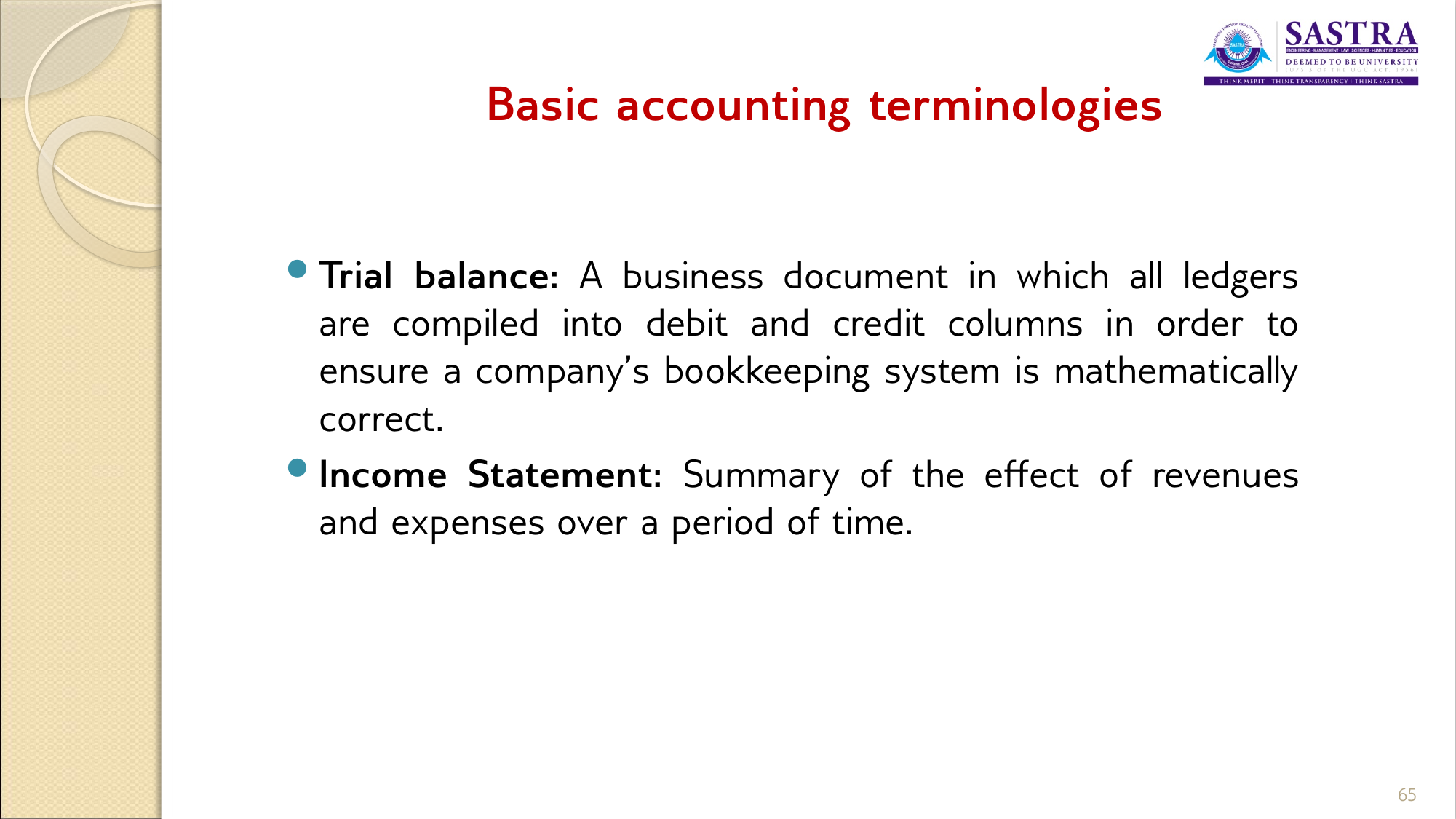

# Basic accounting terminologies
Trial balance: A business document in which all ledgers are compiled into debit and credit columns in order to ensure a company’s bookkeeping system is mathematically correct.
Income Statement: Summary of the effect of revenues and expenses over a period of time.

65